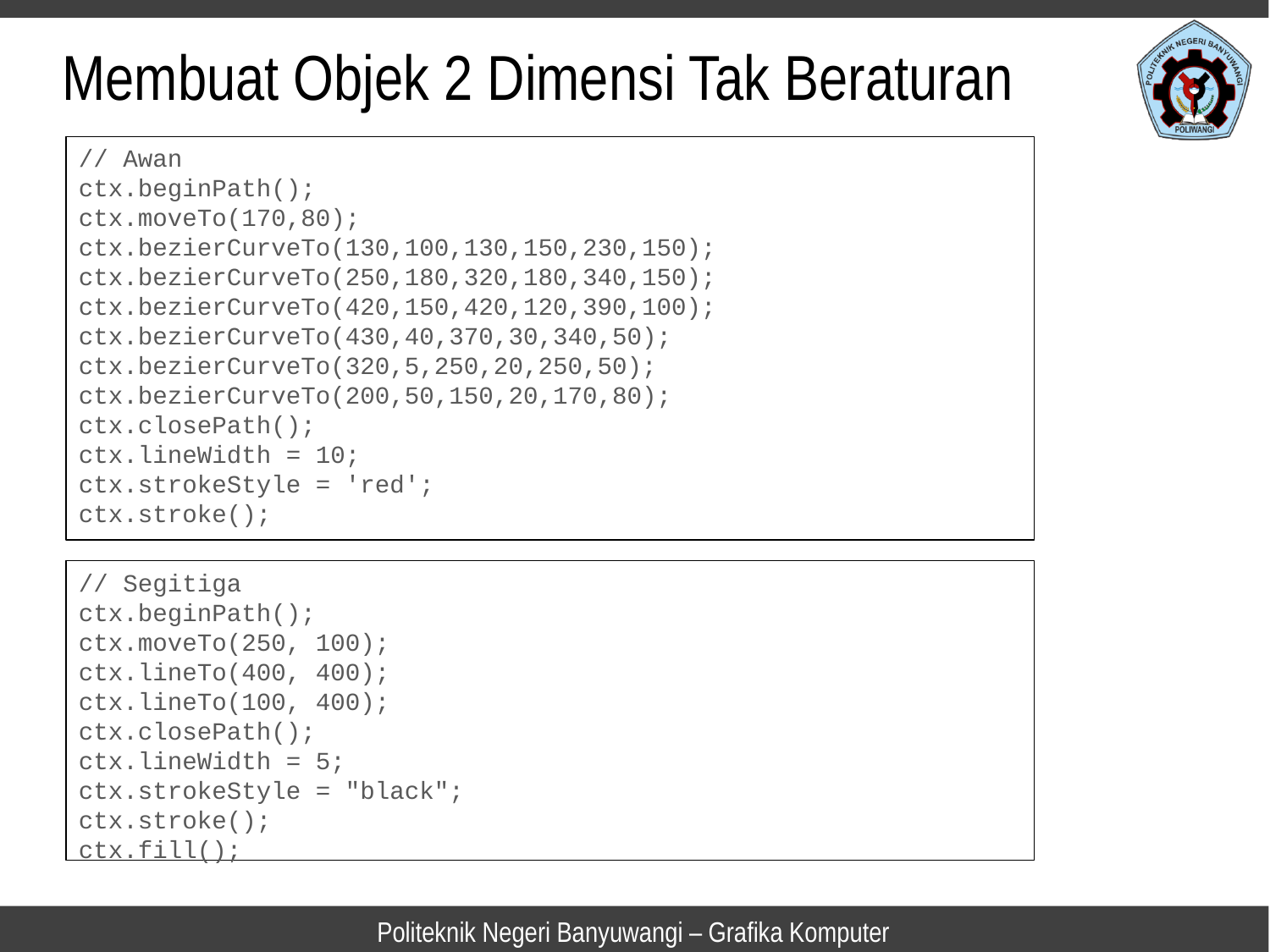

Membuat Objek 2 Dimensi Tak Beraturan
// Awan
ctx.beginPath();
ctx.moveTo(170,80);
ctx.bezierCurveTo(130,100,130,150,230,150);
ctx.bezierCurveTo(250,180,320,180,340,150);
ctx.bezierCurveTo(420,150,420,120,390,100);
ctx.bezierCurveTo(430,40,370,30,340,50);
ctx.bezierCurveTo(320,5,250,20,250,50);
ctx.bezierCurveTo(200,50,150,20,170,80);
ctx.closePath();
ctx.lineWidth = 10;
ctx.strokeStyle = 'red';
ctx.stroke();
// Segitiga
ctx.beginPath();
ctx.moveTo(250, 100);
ctx.lineTo(400, 400);
ctx.lineTo(100, 400);
ctx.closePath();
ctx.lineWidth = 5;
ctx.strokeStyle = "black";
ctx.stroke();
ctx.fill();

Politeknik Negeri Banyuwangi – Grafika Komputer